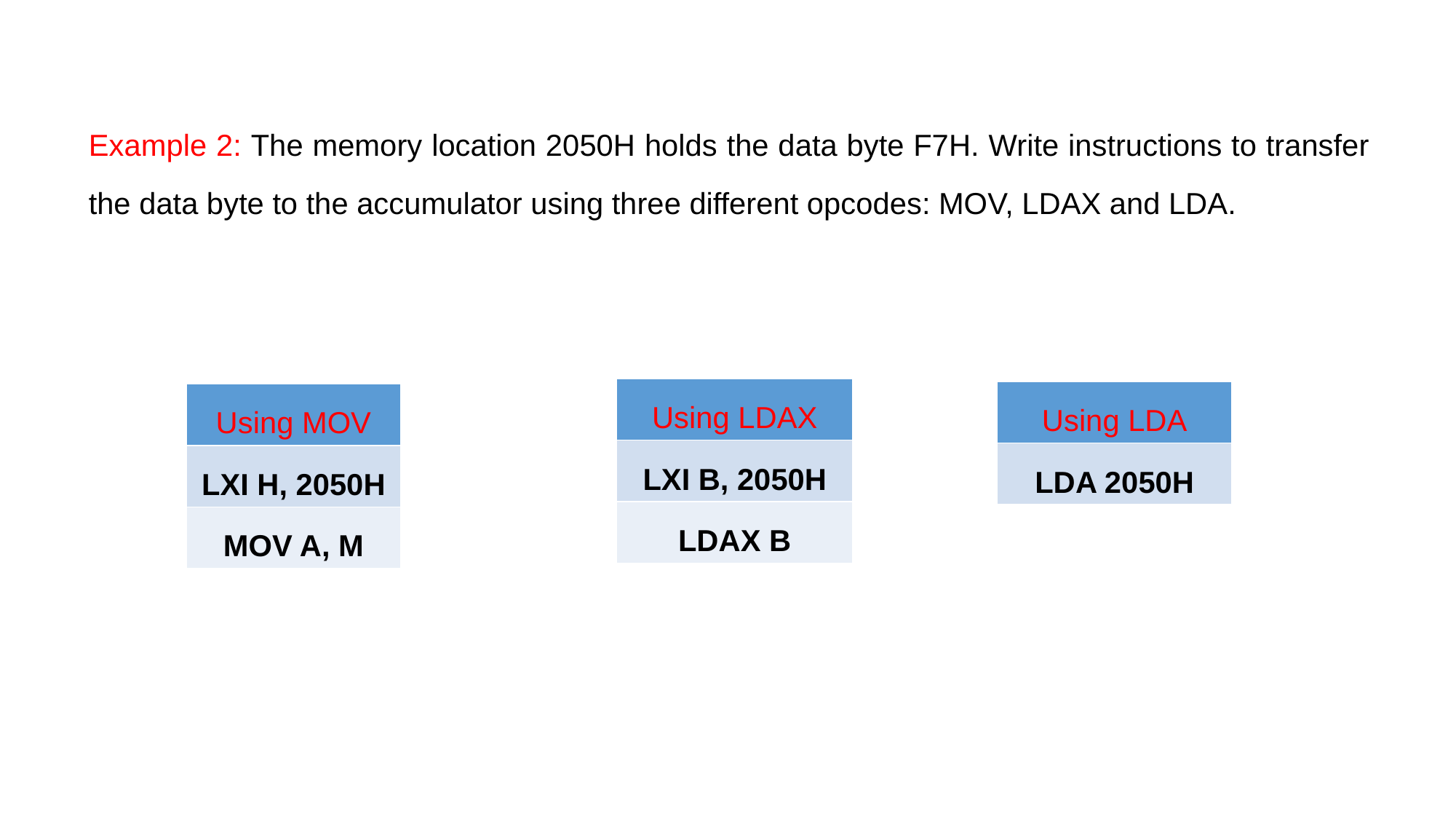

Example 2: The memory location 2050H holds the data byte F7H. Write instructions to transfer the data byte to the accumulator using three different opcodes: MOV, LDAX and LDA.
| Using LDAX |
| --- |
| LXI B, 2050H |
| LDAX B |
| Using LDA |
| --- |
| LDA 2050H |
| Using MOV |
| --- |
| LXI H, 2050H |
| MOV A, M |